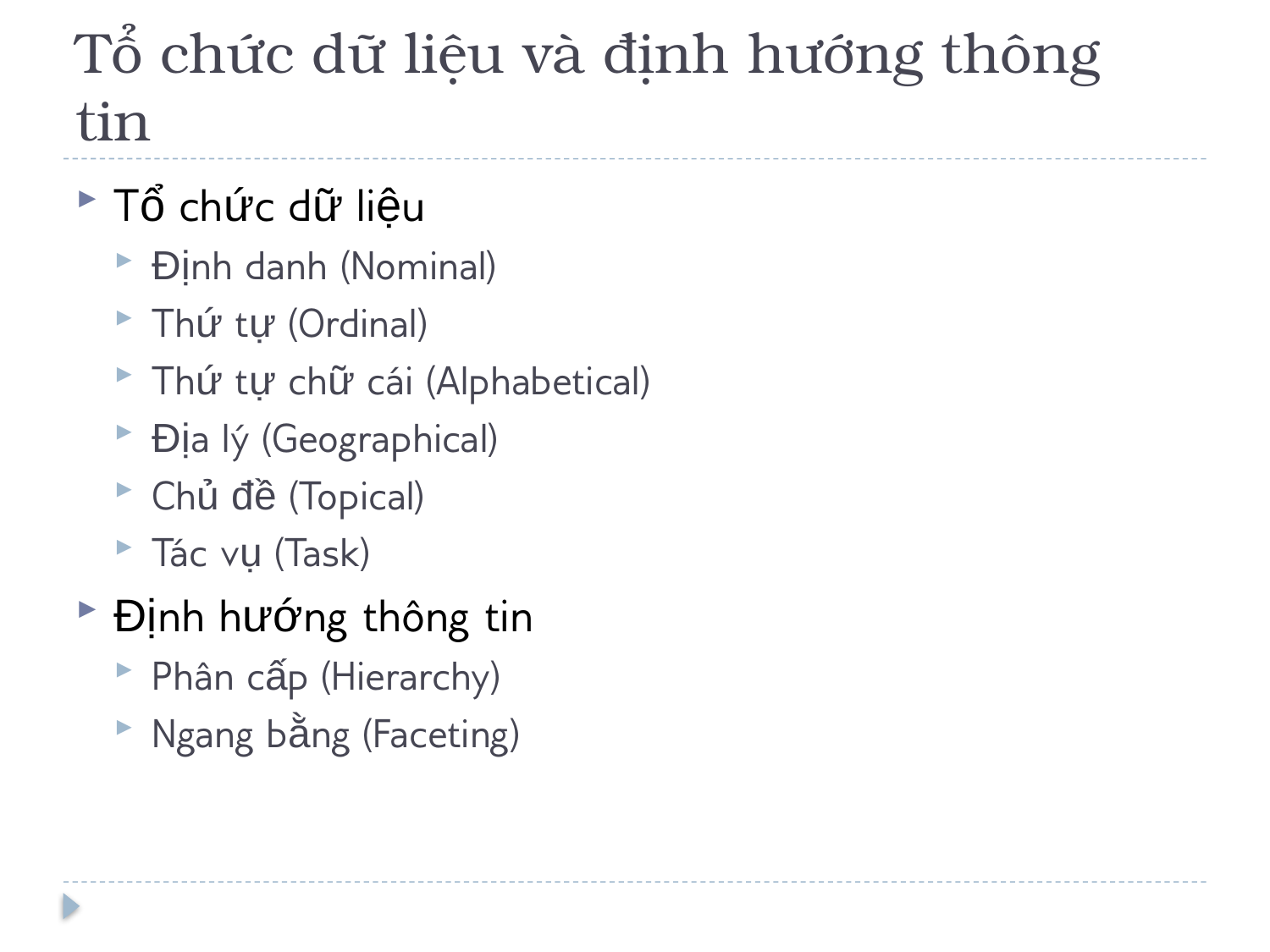

# Tổ chức dữ liệu và định hướng thông tin
Tổ chức dữ liệu
Định danh (Nominal)
Thứ tự (Ordinal)
Thứ tự chữ cái (Alphabetical)
Địa lý (Geographical)
Chủ đề (Topical)
Tác vụ (Task)
Định hướng thông tin
Phân cấp (Hierarchy)
Ngang bằng (Faceting)